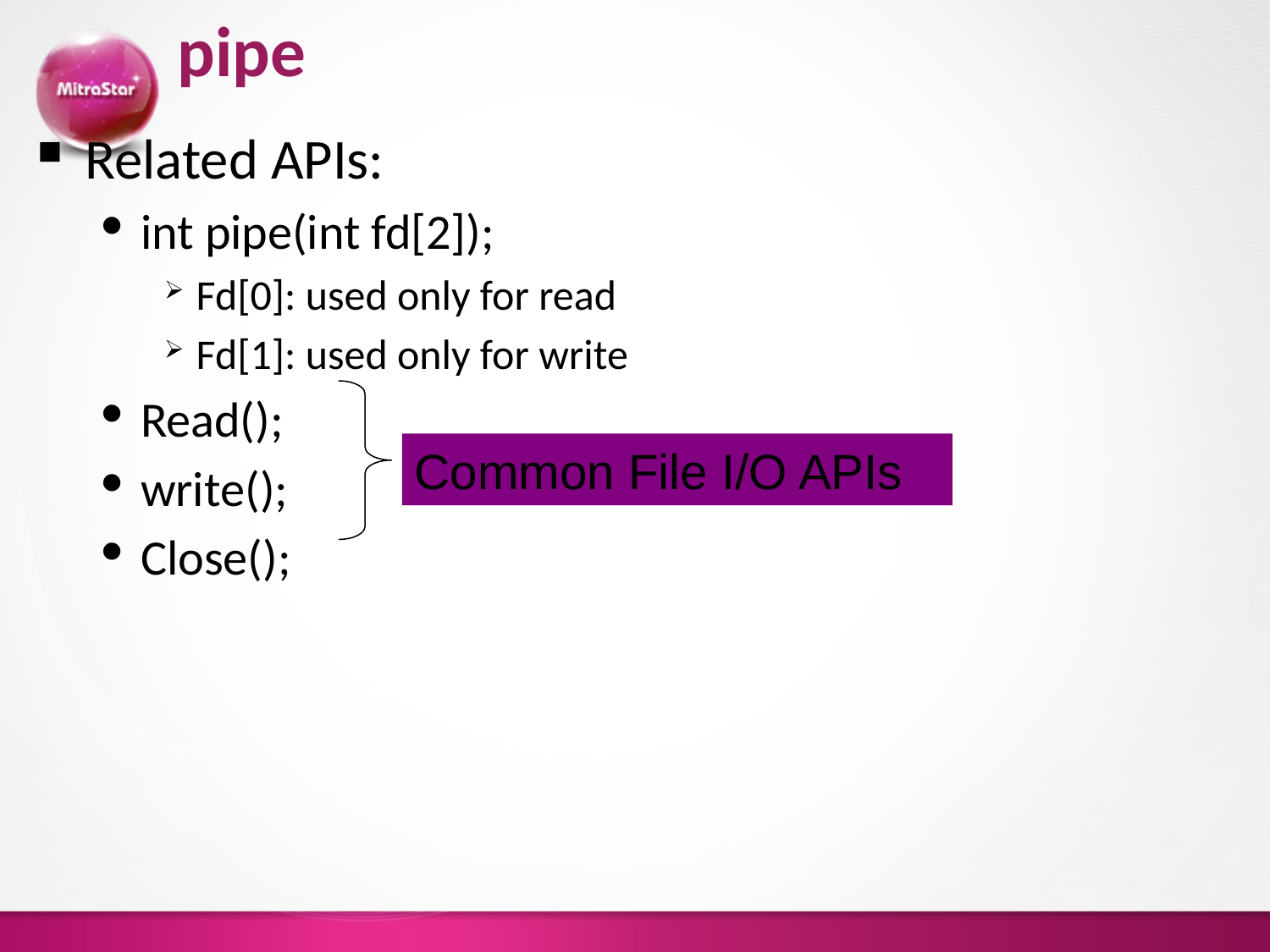

# pipe
Related APIs:
int pipe(int fd[2]);
Fd[0]: used only for read
Fd[1]: used only for write
Read();
write();
Close();

Common File I/O APIs